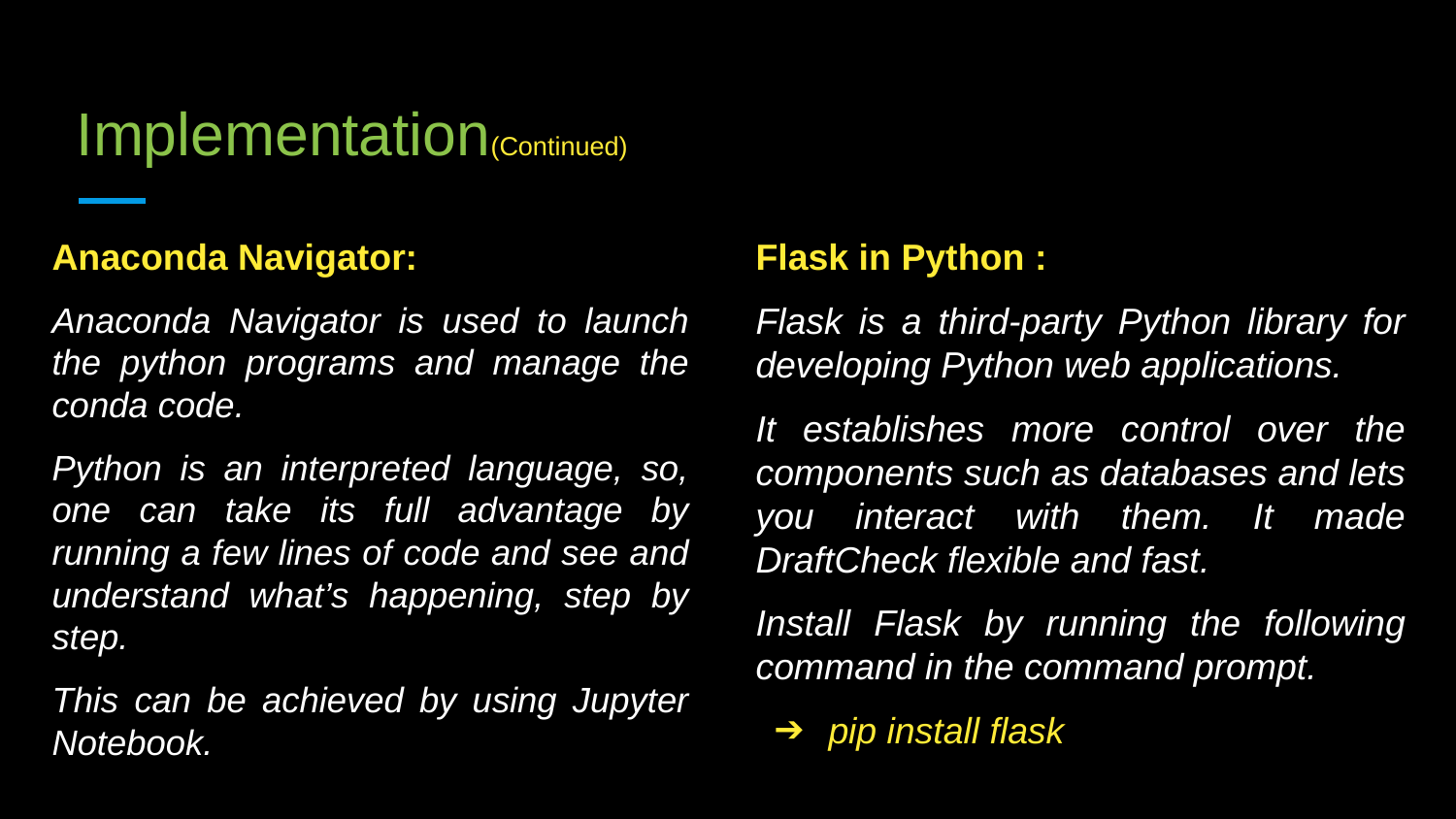

# Implementation(Continued)
Anaconda Navigator:
Anaconda Navigator is used to launch the python programs and manage the conda code.
Python is an interpreted language, so, one can take its full advantage by running a few lines of code and see and understand what’s happening, step by step.
This can be achieved by using Jupyter Notebook.
Flask in Python :
Flask is a third-party Python library for developing Python web applications.
It establishes more control over the components such as databases and lets you interact with them. It made DraftCheck flexible and fast.
Install Flask by running the following command in the command prompt.
pip install flask